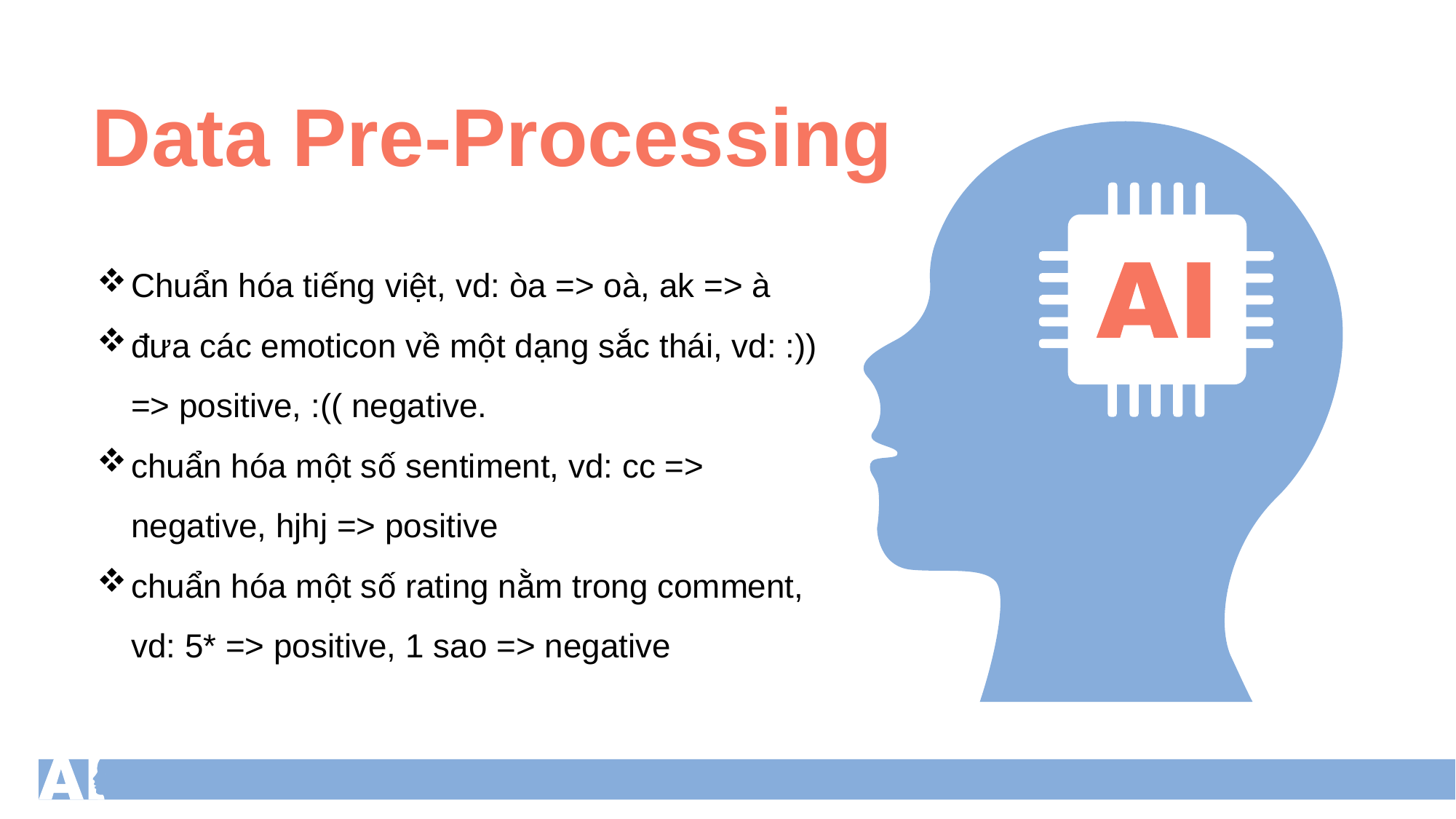

Data Pre-Processing

Chuẩn hóa tiếng việt, vd: òa => oà, ak => à
đưa các emoticon về một dạng sắc thái, vd: :)) => positive, :(( negative.
chuẩn hóa một số sentiment, vd: cc => negative, hjhj => positive
chuẩn hóa một số rating nằm trong comment, vd: 5* => positive, 1 sao => negative